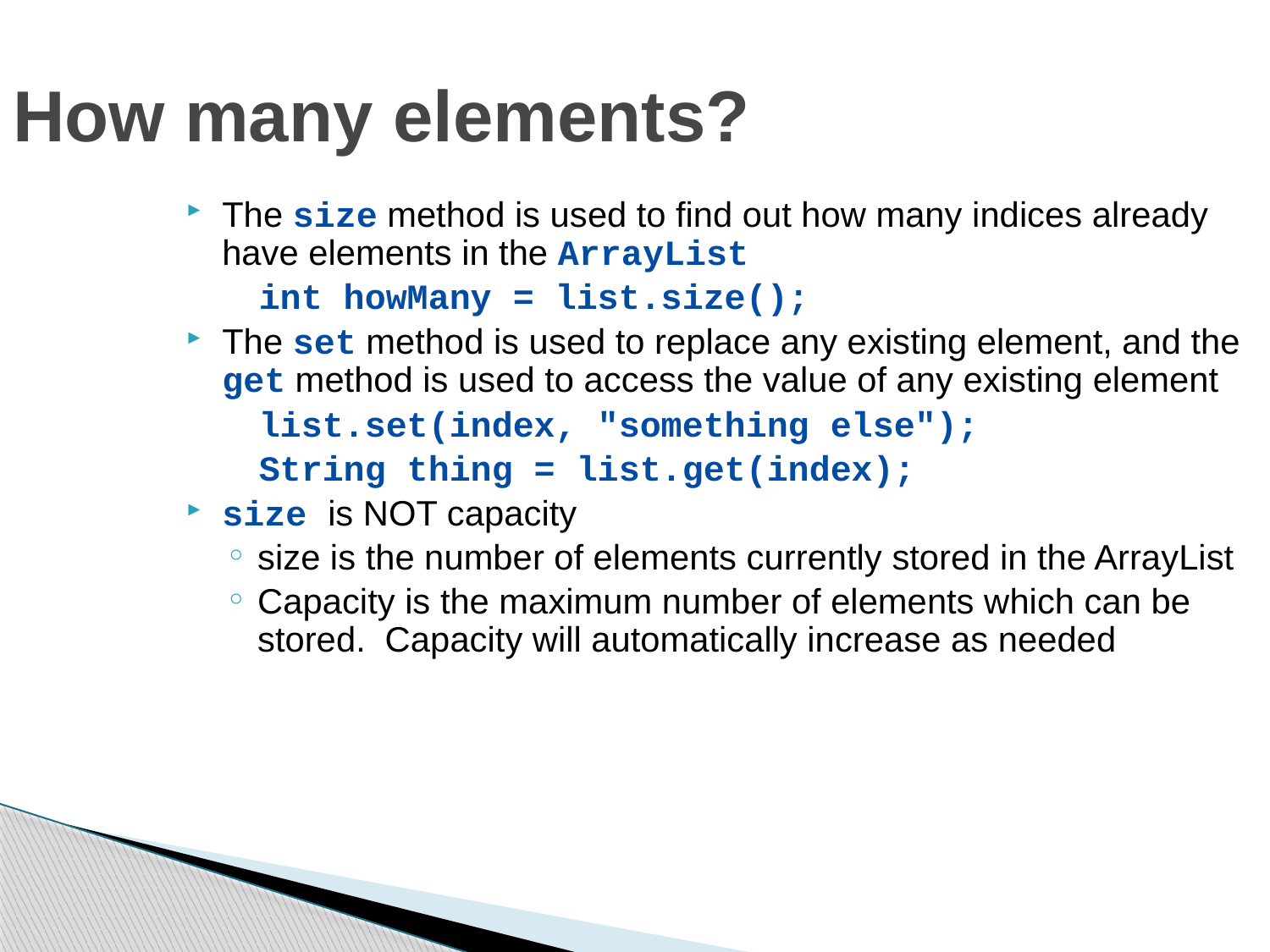

How many elements?
The size method is used to find out how many indices already have elements in the ArrayList
int howMany = list.size();
The set method is used to replace any existing element, and the get method is used to access the value of any existing element
list.set(index, "something else");
String thing = list.get(index);
size is NOT capacity
size is the number of elements currently stored in the ArrayList
Capacity is the maximum number of elements which can be stored.  Capacity will automatically increase as needed